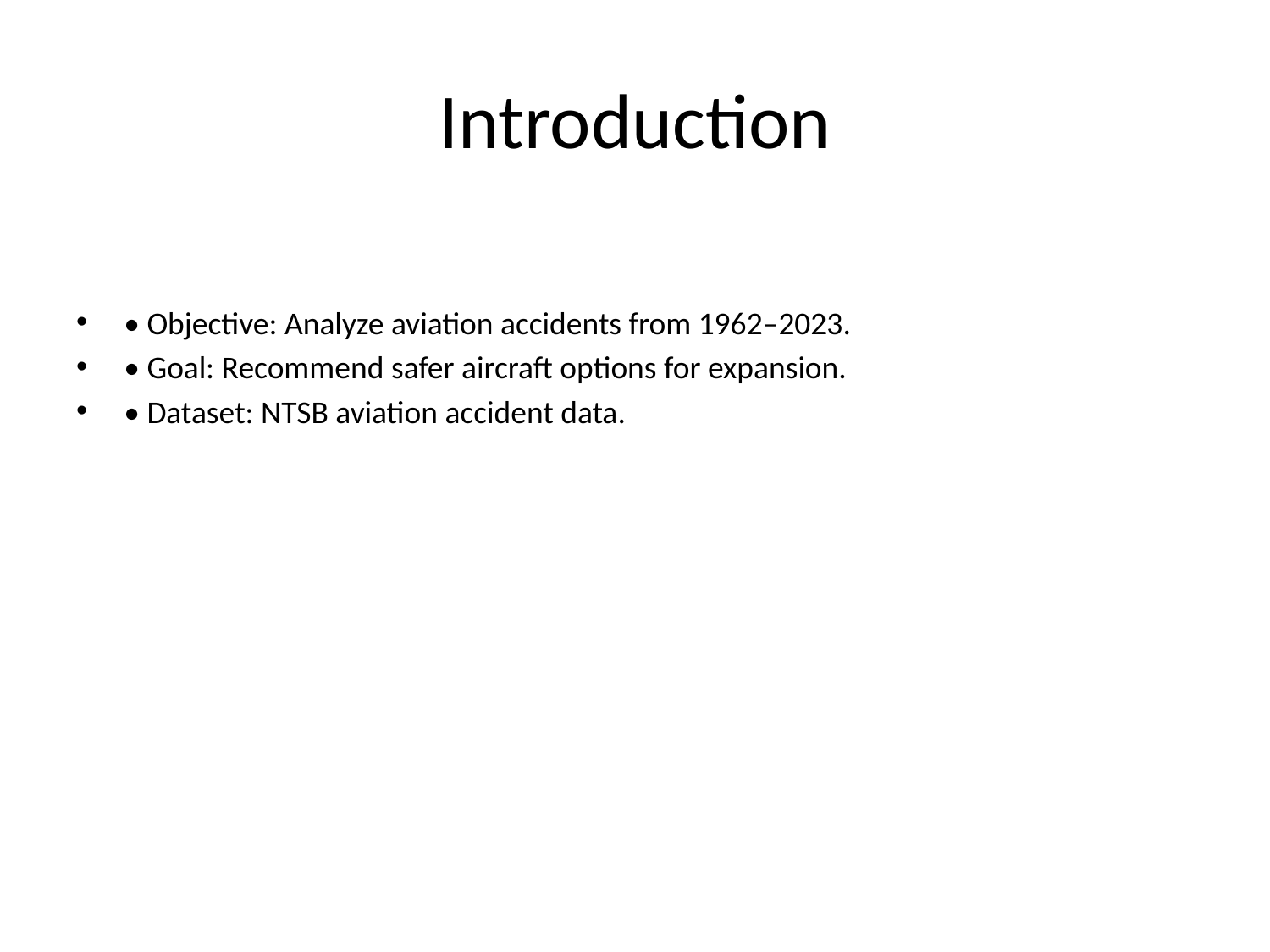

# Introduction

• Objective: Analyze aviation accidents from 1962–2023.
• Goal: Recommend safer aircraft options for expansion.
• Dataset: NTSB aviation accident data.